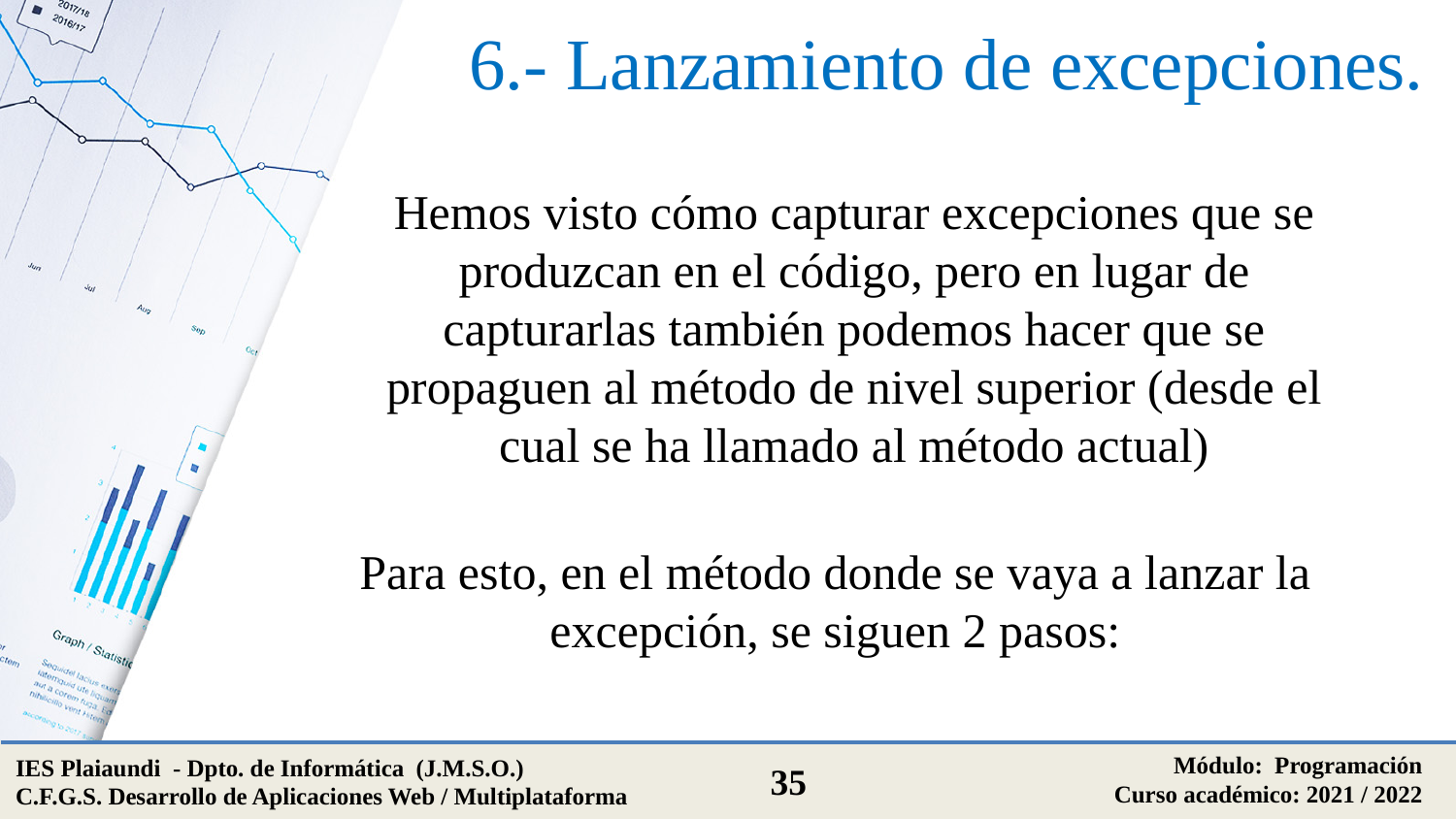

# 6.- Lanzamiento de excepciones.
Hemos visto cómo capturar excepciones que se produzcan en el código, pero en lugar de capturarlas también podemos hacer que se propaguen al método de nivel superior (desde el cual se ha llamado al método actual)
Para esto, en el método donde se vaya a lanzar la excepción, se siguen 2 pasos:

Módulo:  Programación
Curso académico: 2021 / 2022
IES Plaiaundi  - Dpto. de Informática  (J.M.S.O.)
C.F.G.S. Desarrollo de Aplicaciones Web / Multiplataforma
35